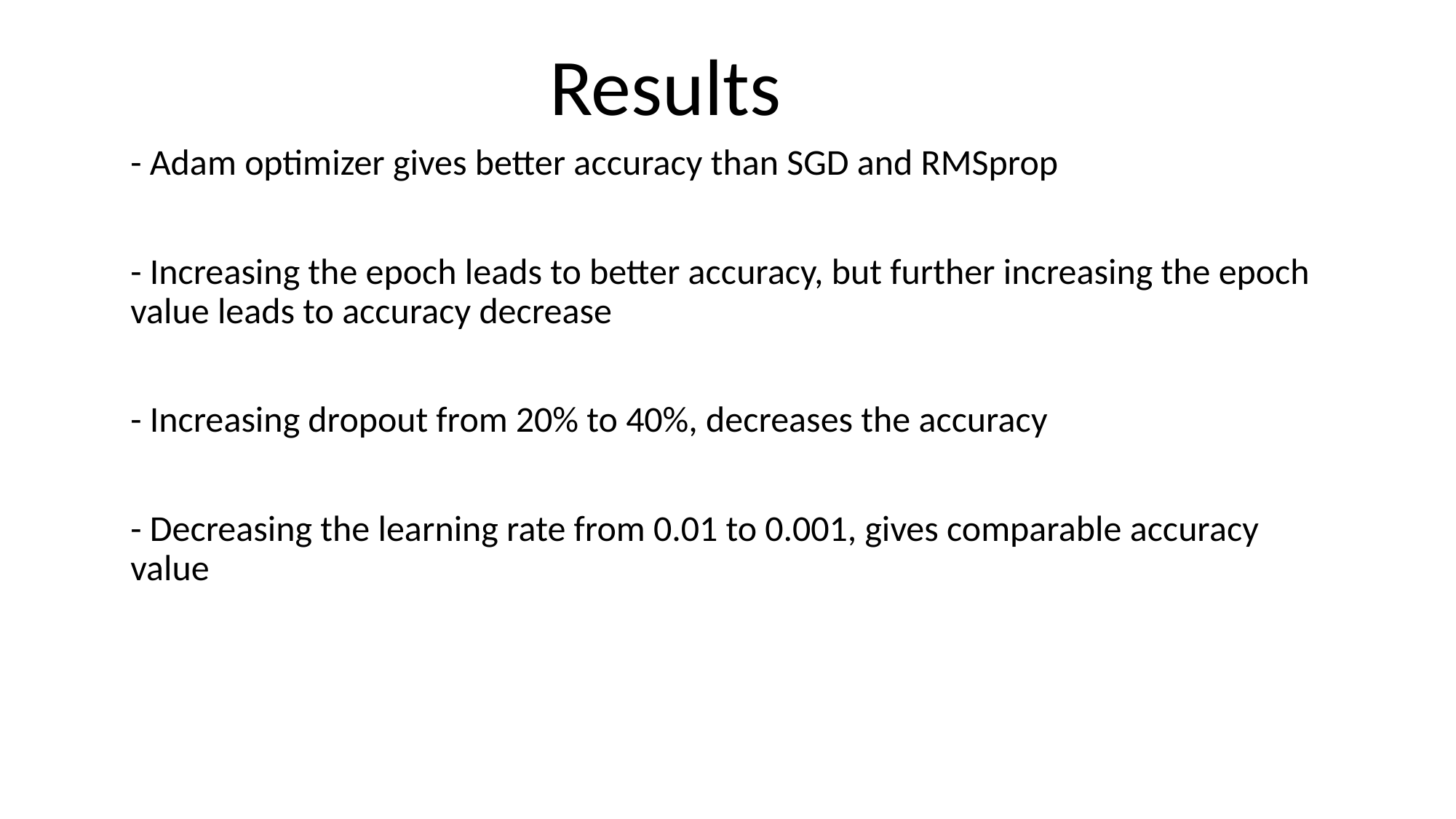

# Results
- Adam optimizer gives better accuracy than SGD and RMSprop

- Increasing the epoch leads to better accuracy, but further increasing the epoch value leads to accuracy decrease

- Increasing dropout from 20% to 40%, decreases the accuracy

- Decreasing the learning rate from 0.01 to 0.001, gives comparable accuracy value